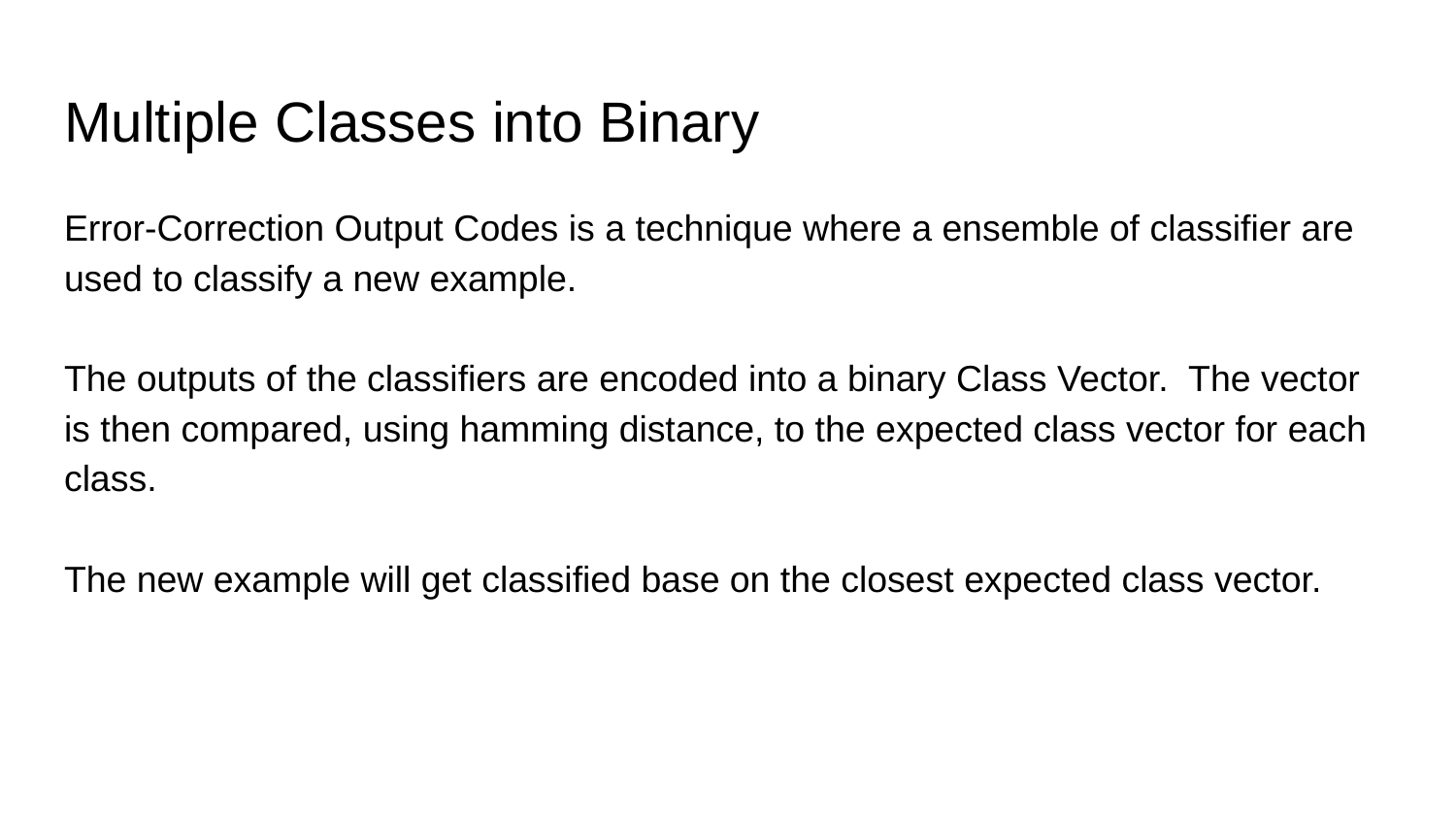

# Multiple Classes into Binary
Error-Correction Output Codes is a technique where a ensemble of classifier are used to classify a new example.

The outputs of the classifiers are encoded into a binary Class Vector.  The vector is then compared, using hamming distance, to the expected class vector for each class.

The new example will get classified base on the closest expected class vector.